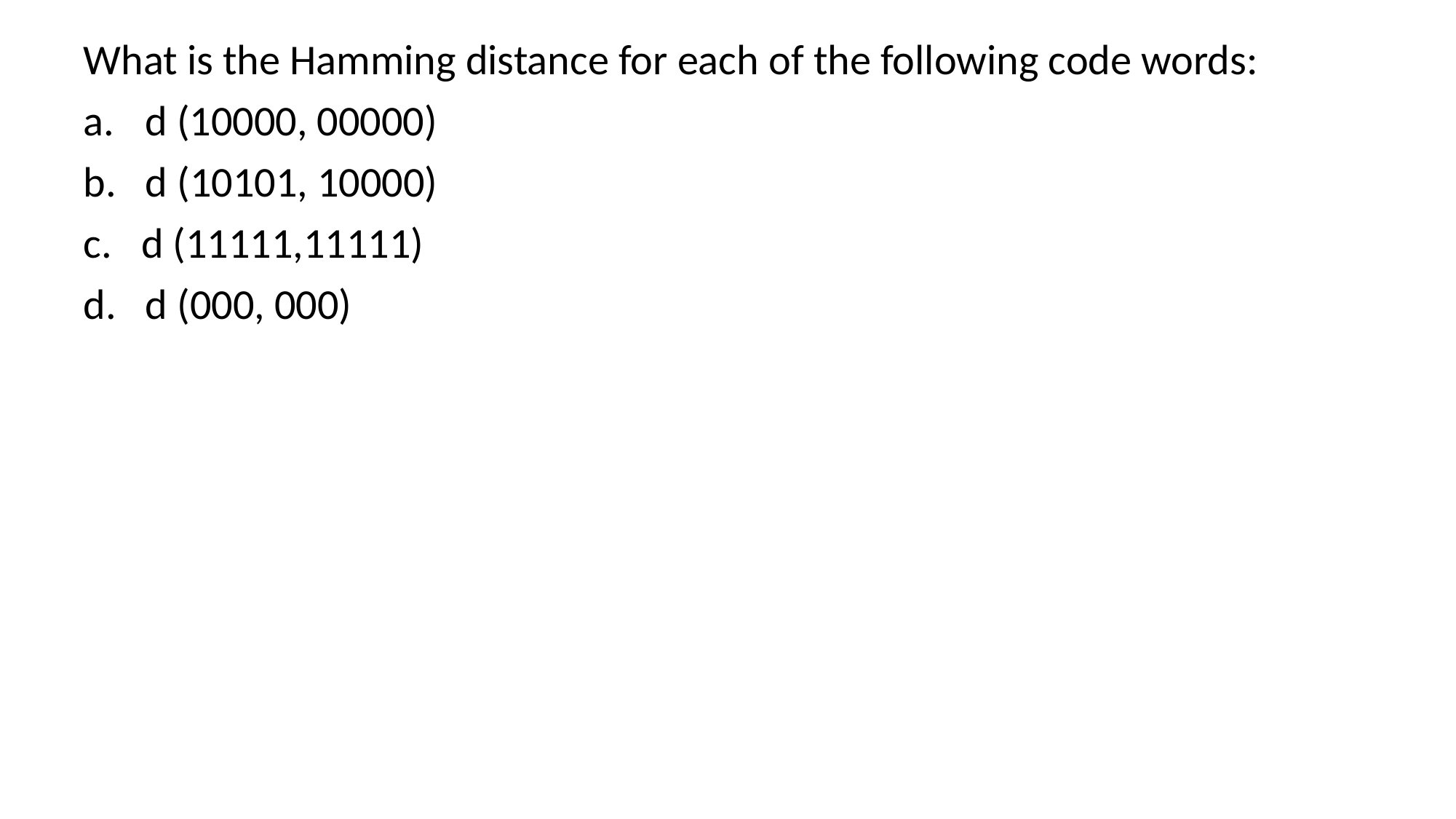

# What is the Hamming distance for each of the following code words:
d (10000, 00000)
b.   d (10101, 10000)
c.   d (11111,11111)
d.   d (000, 000)